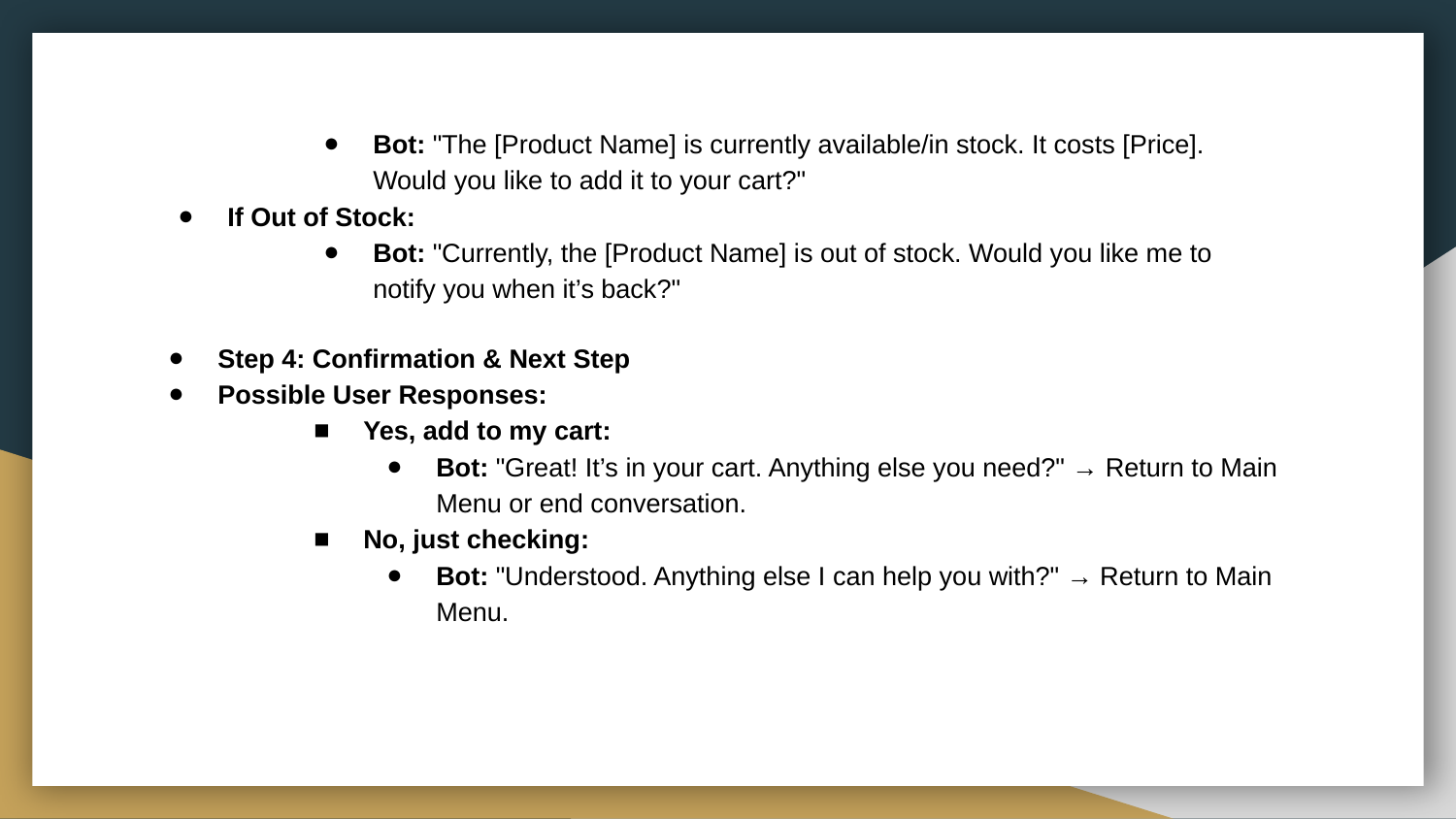

Bot: "The [Product Name] is currently available/in stock. It costs [Price]. Would you like to add it to your cart?"
If Out of Stock:
Bot: "Currently, the [Product Name] is out of stock. Would you like me to notify you when it’s back?"
# Step 4: Confirmation & Next Step
Possible User Responses:
Yes, add to my cart:
Bot: "Great! It’s in your cart. Anything else you need?" → Return to Main Menu or end conversation.
No, just checking:
Bot: "Understood. Anything else I can help you with?" → Return to Main Menu.